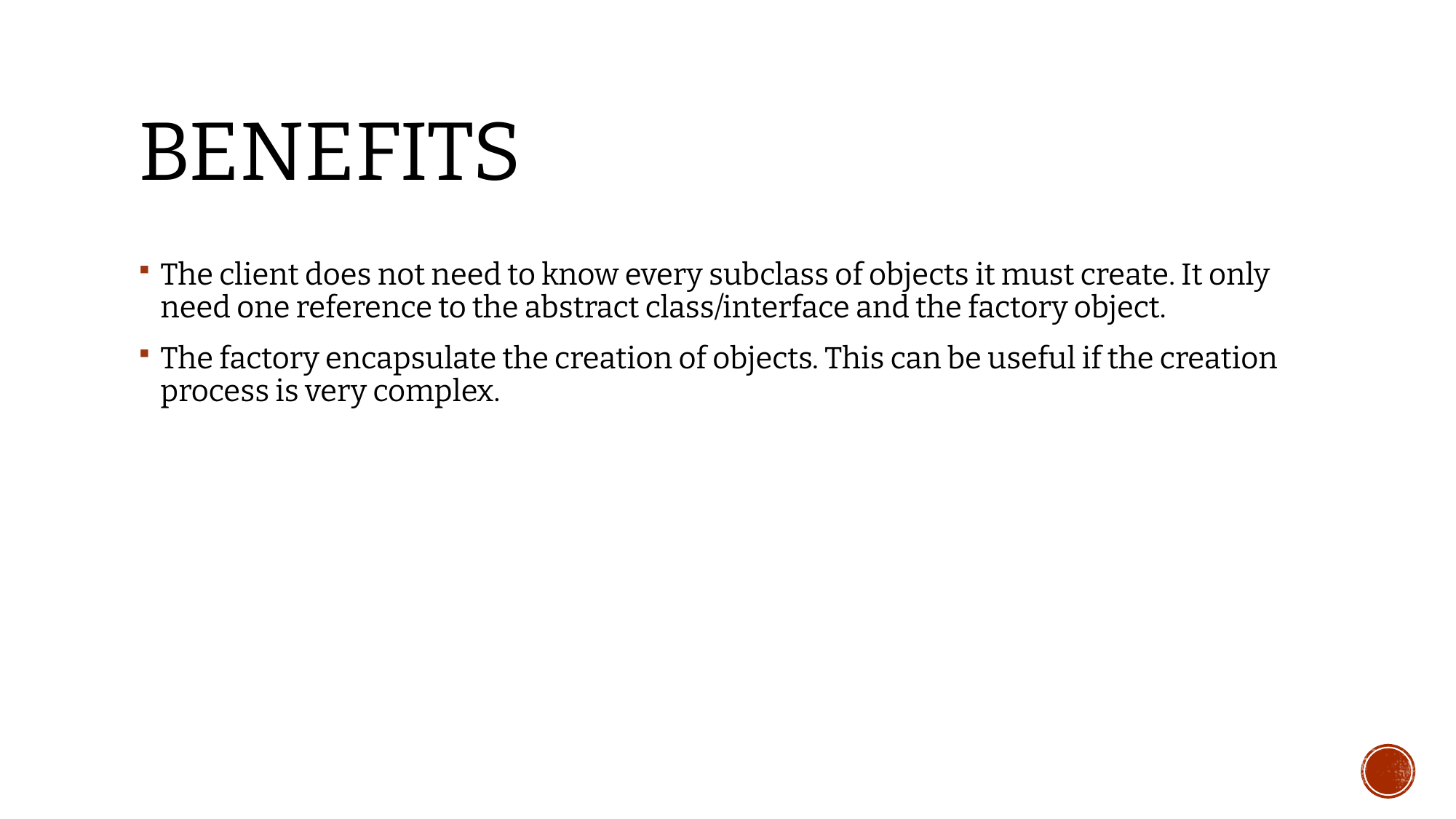

# Benefits
The client does not need to know every subclass of objects it must create. It only need one reference to the abstract class/interface and the factory object.
The factory encapsulate the creation of objects. This can be useful if the creation process is very complex.